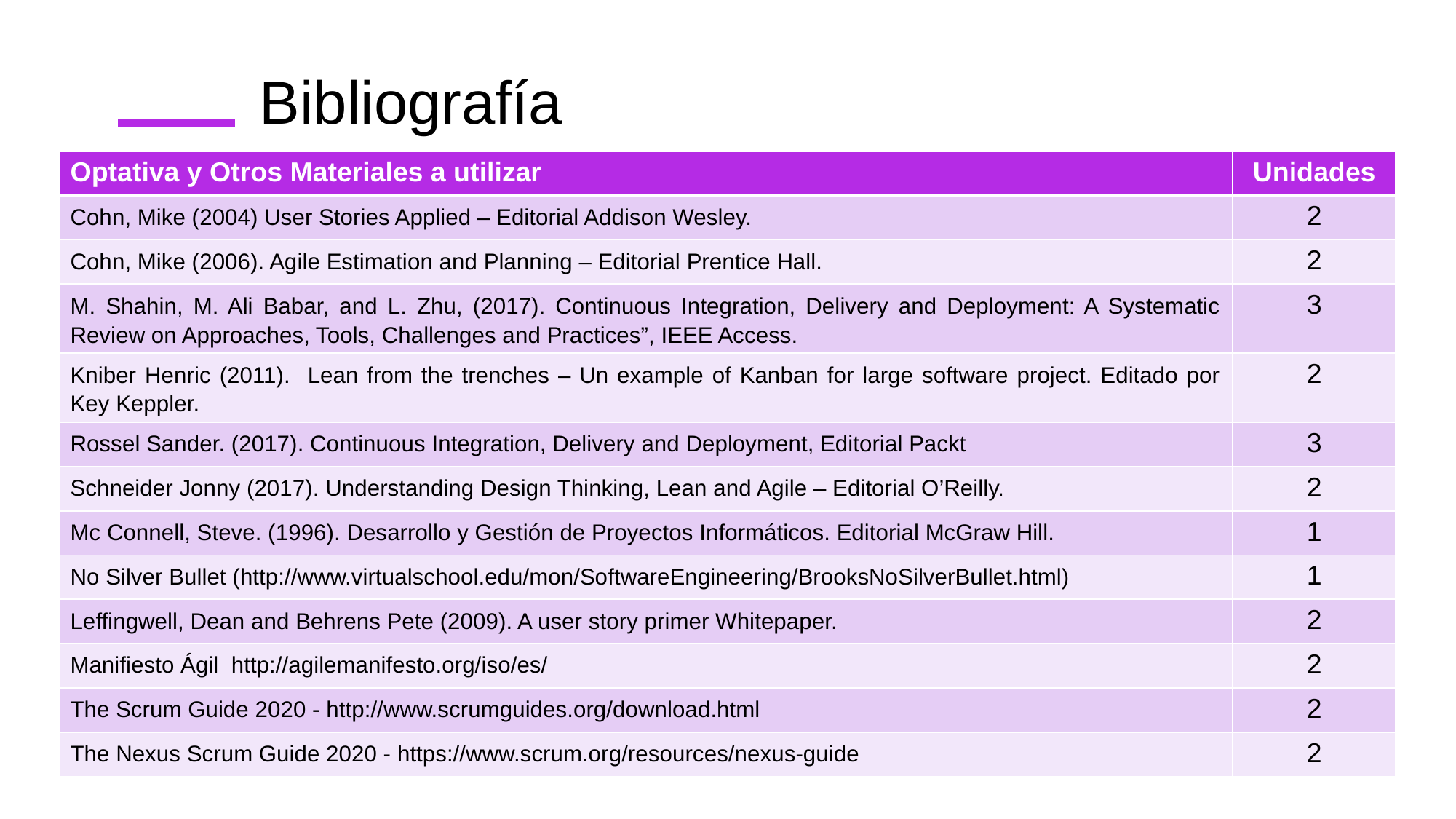

# Bibliografía
| Optativa y Otros Materiales a utilizar | Unidades |
| --- | --- |
| Cohn, Mike (2004) User Stories Applied – Editorial Addison Wesley. | 2 |
| Cohn, Mike (2006). Agile Estimation and Planning – Editorial Prentice Hall. | 2 |
| M. Shahin, M. Ali Babar, and L. Zhu, (2017). Continuous Integration, Delivery and Deployment: A Systematic Review on Approaches, Tools, Challenges and Practices”, IEEE Access. | 3 |
| Kniber Henric (2011). Lean from the trenches – Un example of Kanban for large software project. Editado por Key Keppler. | 2 |
| Rossel Sander. (2017). Continuous Integration, Delivery and Deployment, Editorial Packt | 3 |
| Schneider Jonny (2017). Understanding Design Thinking, Lean and Agile – Editorial O’Reilly. | 2 |
| Mc Connell, Steve. (1996). Desarrollo y Gestión de Proyectos Informáticos. Editorial McGraw Hill. | 1 |
| No Silver Bullet (http://www.virtualschool.edu/mon/SoftwareEngineering/BrooksNoSilverBullet.html) | 1 |
| Leffingwell, Dean and Behrens Pete (2009). A user story primer Whitepaper. | 2 |
| Manifiesto Ágil http://agilemanifesto.org/iso/es/ | 2 |
| The Scrum Guide 2020 - http://www.scrumguides.org/download.html | 2 |
| The Nexus Scrum Guide 2020 - https://www.scrum.org/resources/nexus-guide | 2 |